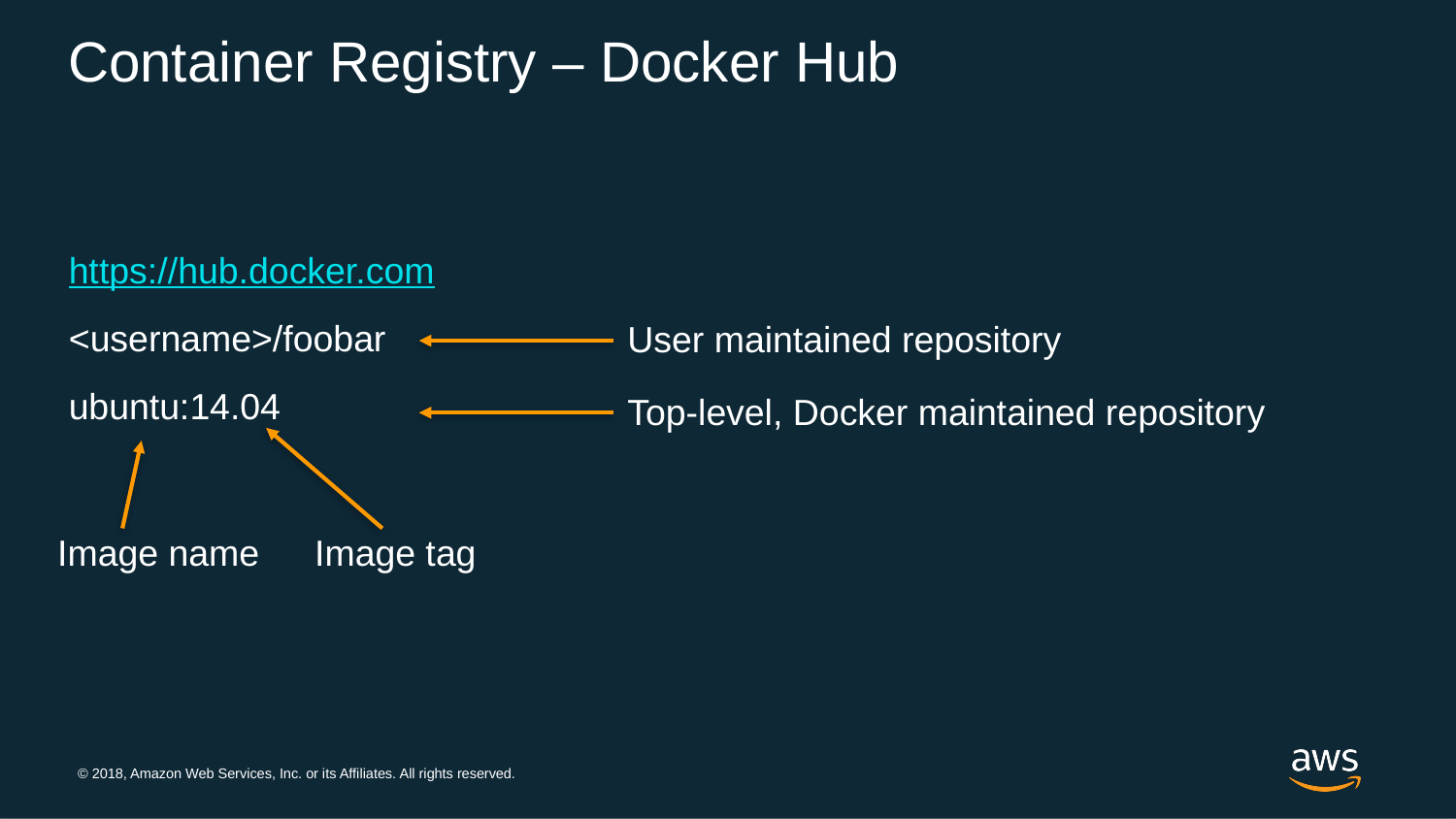

# Container Registry – Docker Hub
https://hub.docker.com
<username>/foobar
ubuntu:14.04
User maintained repository
Top-level, Docker maintained repository
Image name
Image tag